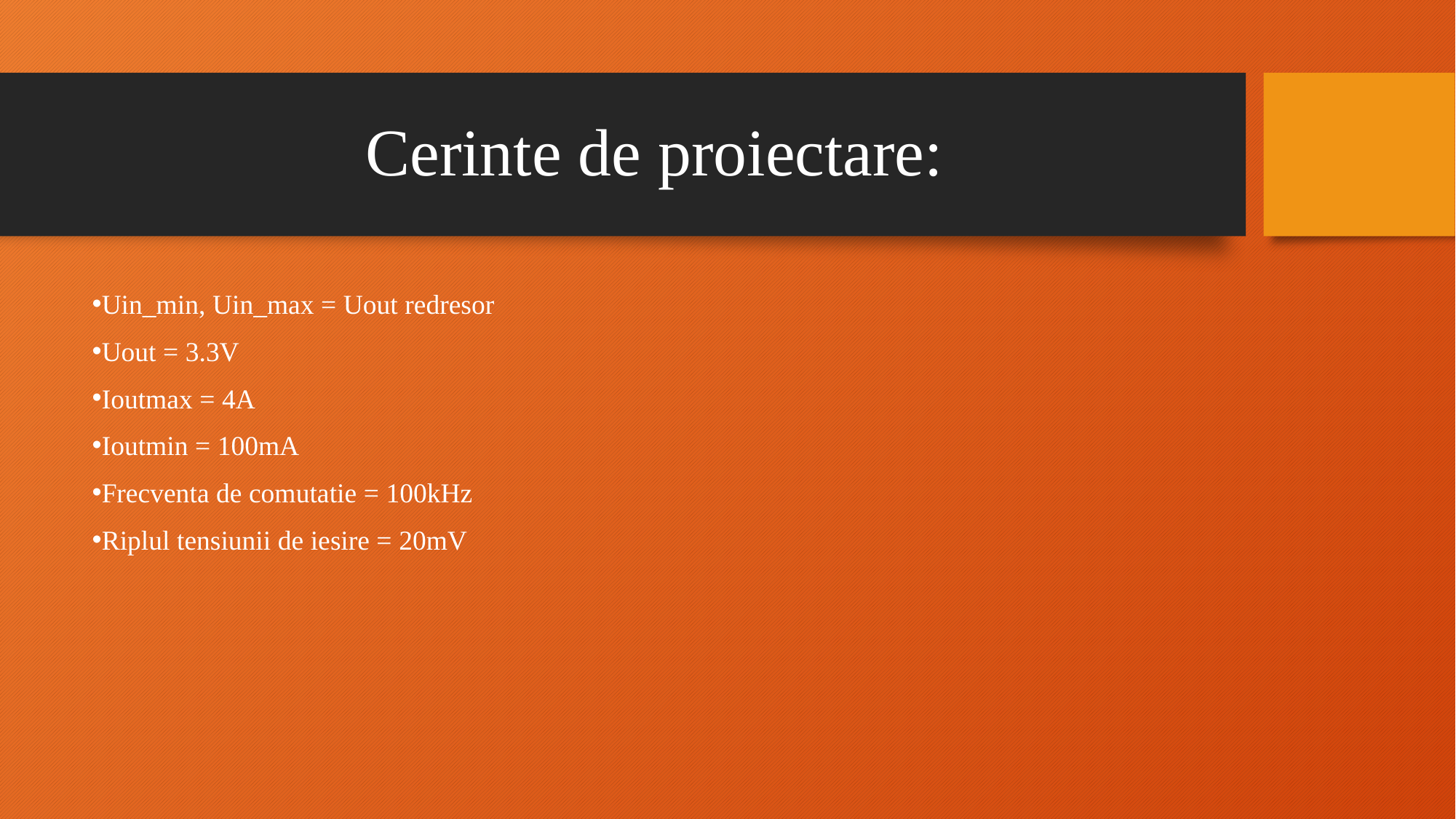

# Cerinte de proiectare:
Uin_min, Uin_max = Uout redresor
Uout = 3.3V
Ioutmax = 4A
Ioutmin = 100mA
Frecventa de comutatie = 100kHz
Riplul tensiunii de iesire = 20mV